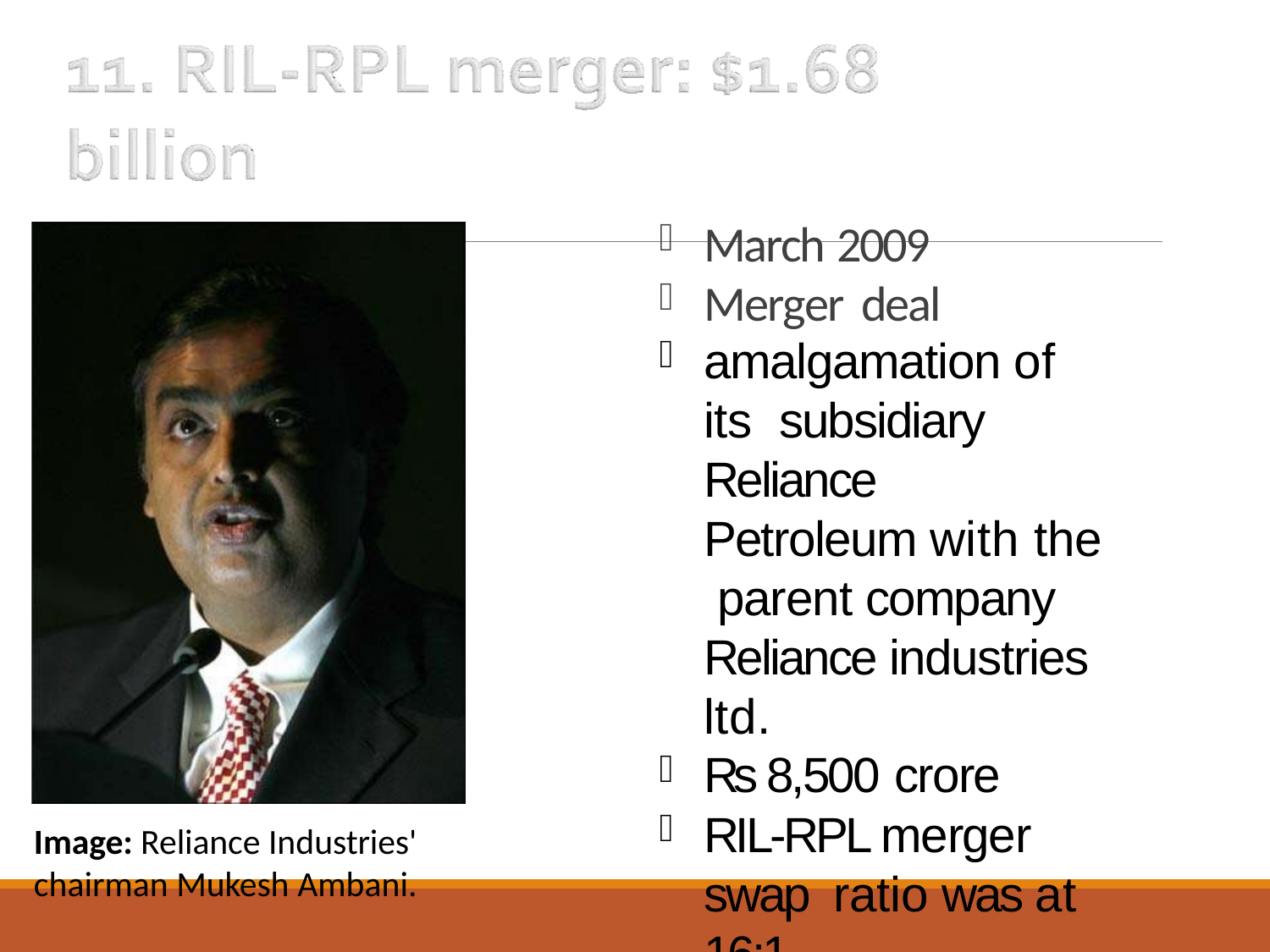

# March 2009
Merger deal

amalgamation of its  subsidiary Reliance  Petroleum with the  parent company  Reliance industries  ltd.
Rs 8,500 crore
RIL-RPL merger swap  ratio was at 16:1
Image: Reliance Industries'
chairman Mukesh Ambani.